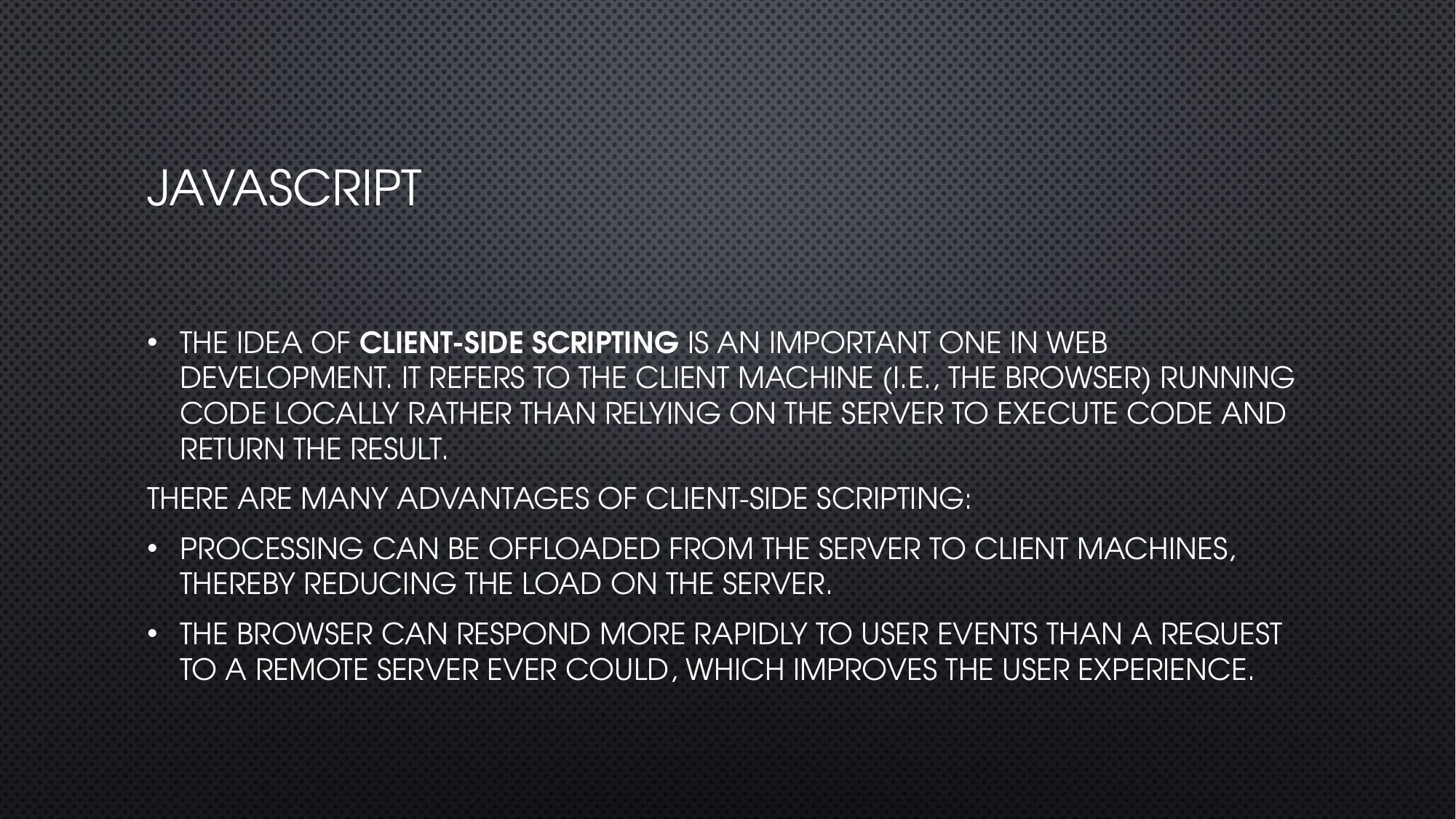

# JAVASCRIPT
The idea of client-side scripting is an important one in web development. It refers to the client machine (i.e., the browser) running code locally rather than relying on the server to execute code and return the result.
There are many advantages of client-side scripting:
Processing can be offloaded from the server to client machines, thereby reducing the load on the server.
The browser can respond more rapidly to user events than a request to a remote server ever could, which improves the user experience.